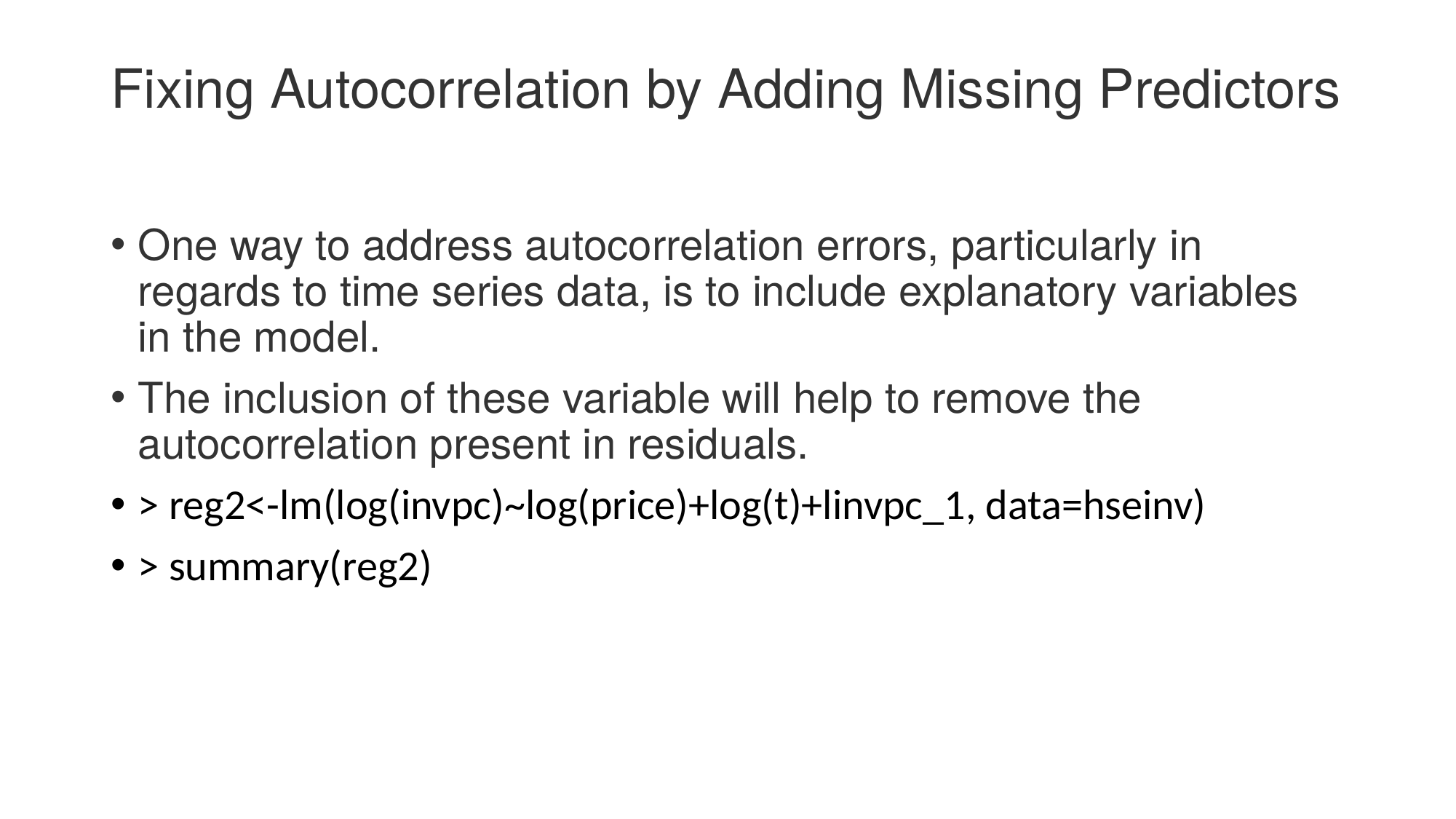

# Fixing Autocorrelation by Adding Missing Predictors
One way to address autocorrelation errors, particularly in regards to time series data, is to include explanatory variables in the model.
The inclusion of these variable will help to remove the autocorrelation present in residuals.
> reg2<-lm(log(invpc)~log(price)+log(t)+linvpc_1, data=hseinv)
> summary(reg2)